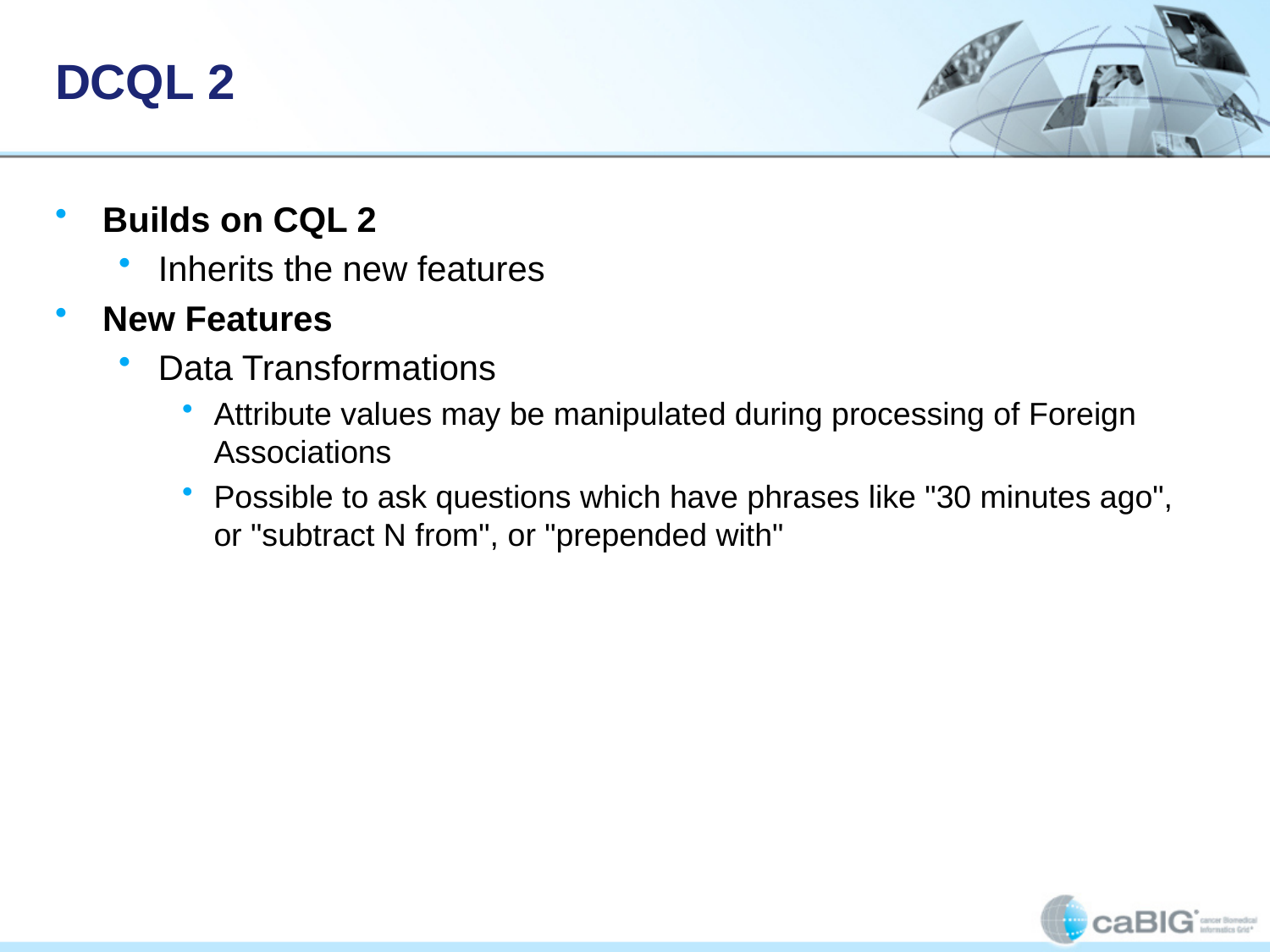

# DCQL 2
Builds on CQL 2
Inherits the new features
New Features
Data Transformations
Attribute values may be manipulated during processing of Foreign Associations
Possible to ask questions which have phrases like "30 minutes ago", or "subtract N from", or "prepended with"